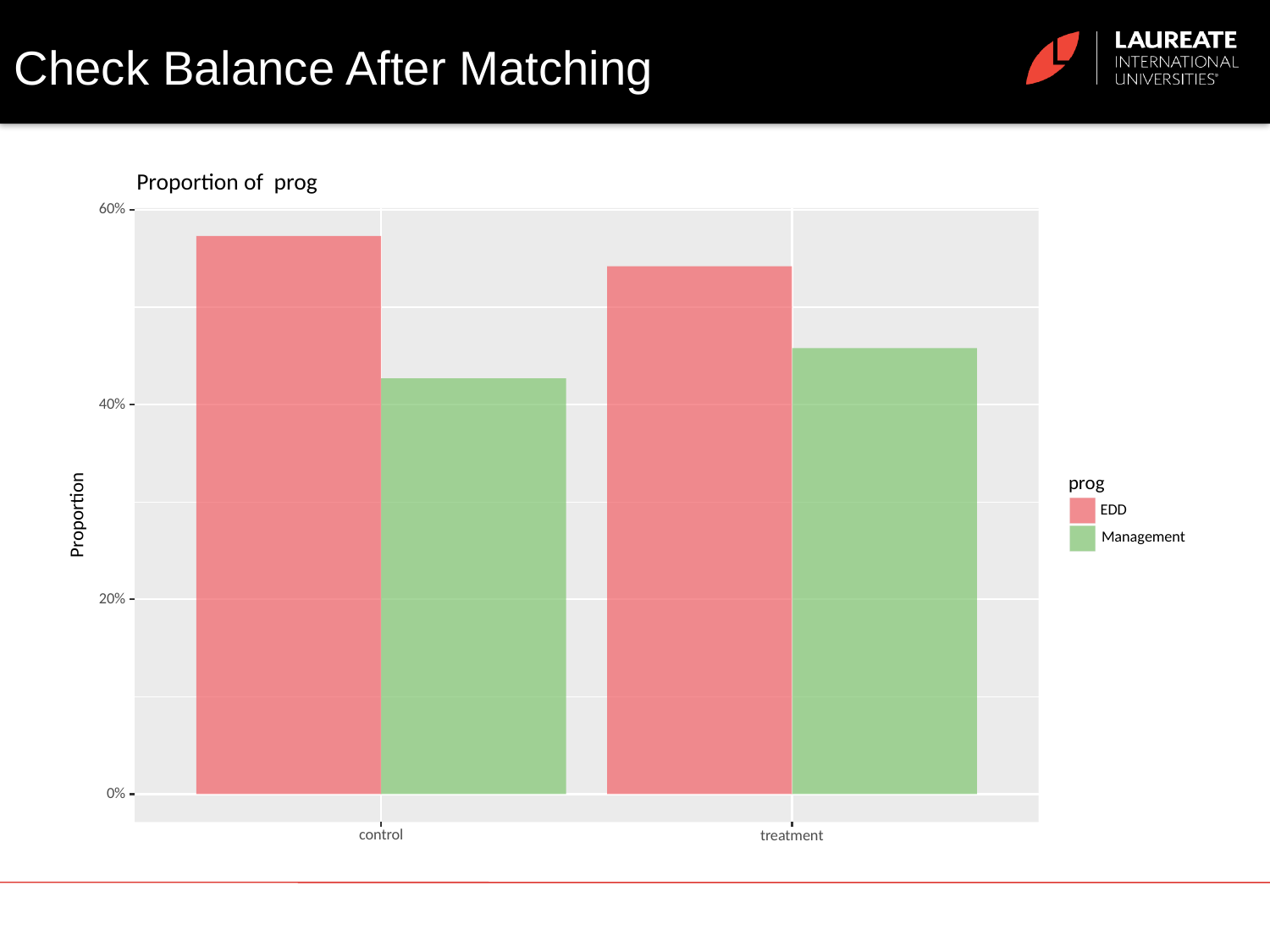

# Check Balance After Matching

Proportion of  prog
60%

40%

prog

EDD
Proportion

Management
20%

0%

control
treatment